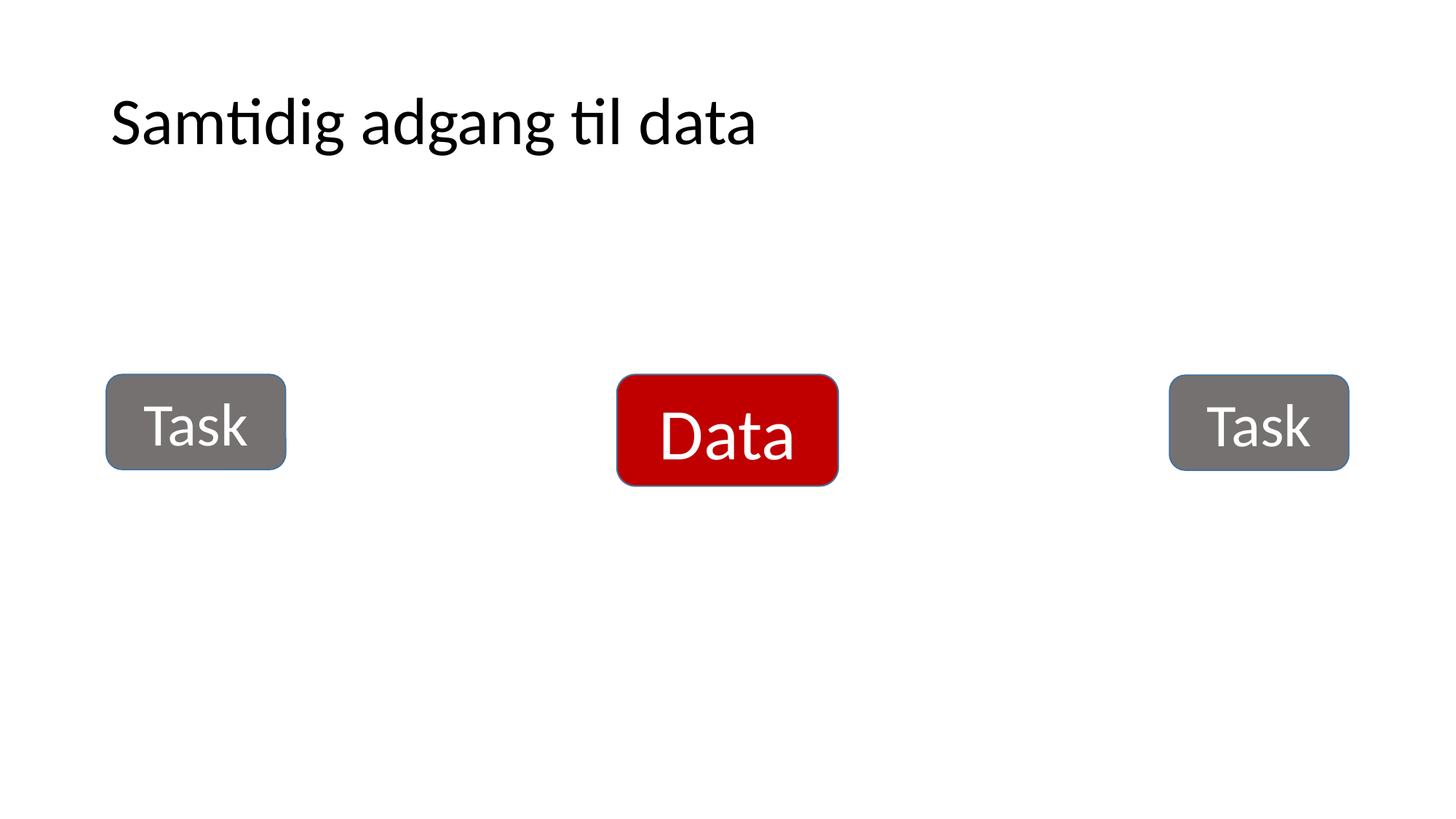

# Samtidig adgang til data
Task
Data
Task